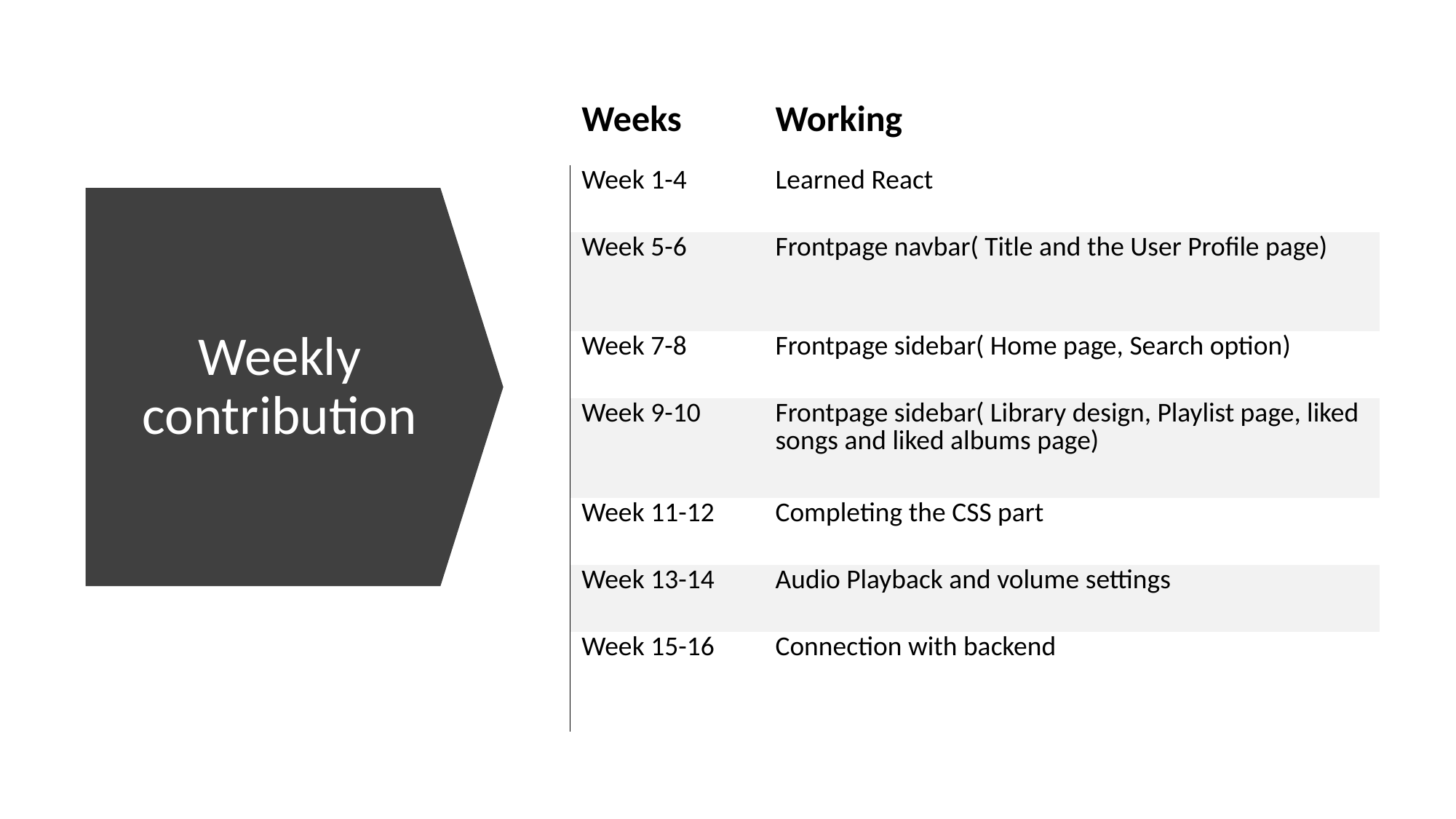

| Weeks | Working |
| --- | --- |
| Week 1-4 | Learned React |
| Week 5-6 | Frontpage navbar( Title and the User Profile page) |
| Week 7-8 | Frontpage sidebar( Home page, Search option) |
| Week 9-10 | Frontpage sidebar( Library design, Playlist page, liked songs and liked albums page) |
| Week 11-12 | Completing the CSS part |
| Week 13-14 | Audio Playback and volume settings |
| Week 15-16 | Connection with backend |

# Weekly contribution